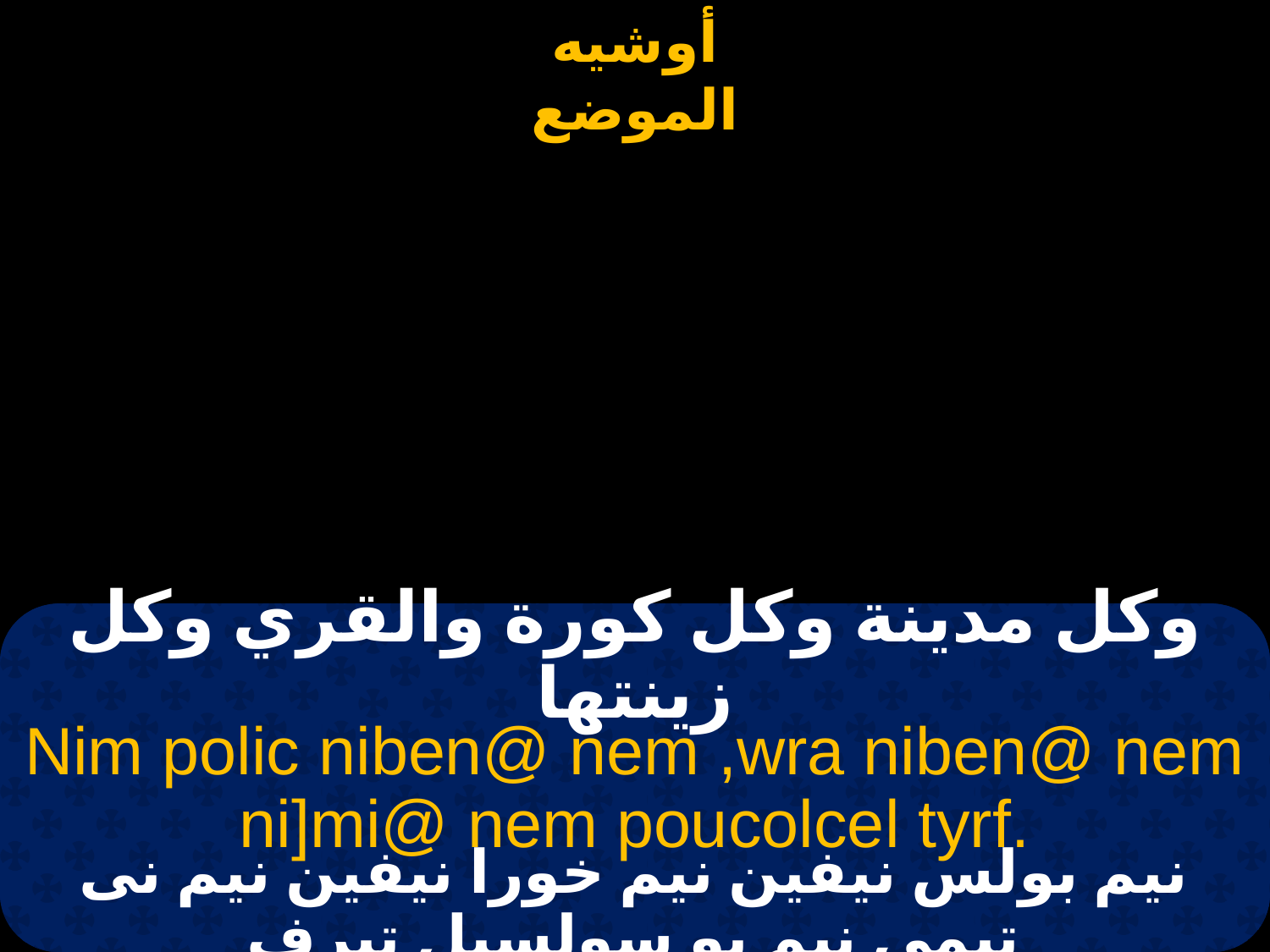

#
وكل مدينة وكل كورة والقري وكل زينتها
Nim polic niben@ nem ,wra niben@ nem ni]mi@ nem poucolcel tyrf.
نيم بولس نيفين نيم خورا نيفين نيم نى تيمى نيم بو سولسيل تيرف